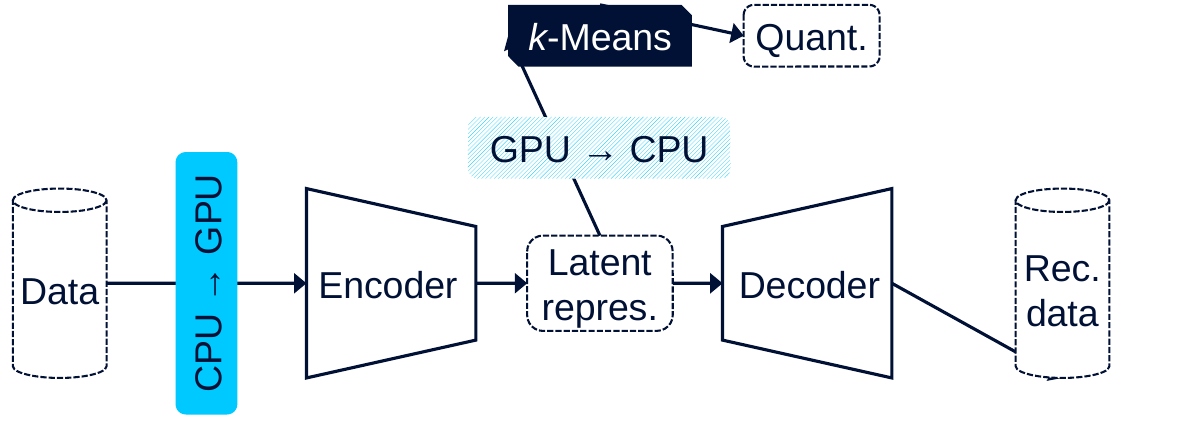

k-Means
Quant.
GPU → CPU
Data
Rec.data
Decoder
Encoder
Latent repres.
CPU → GPU